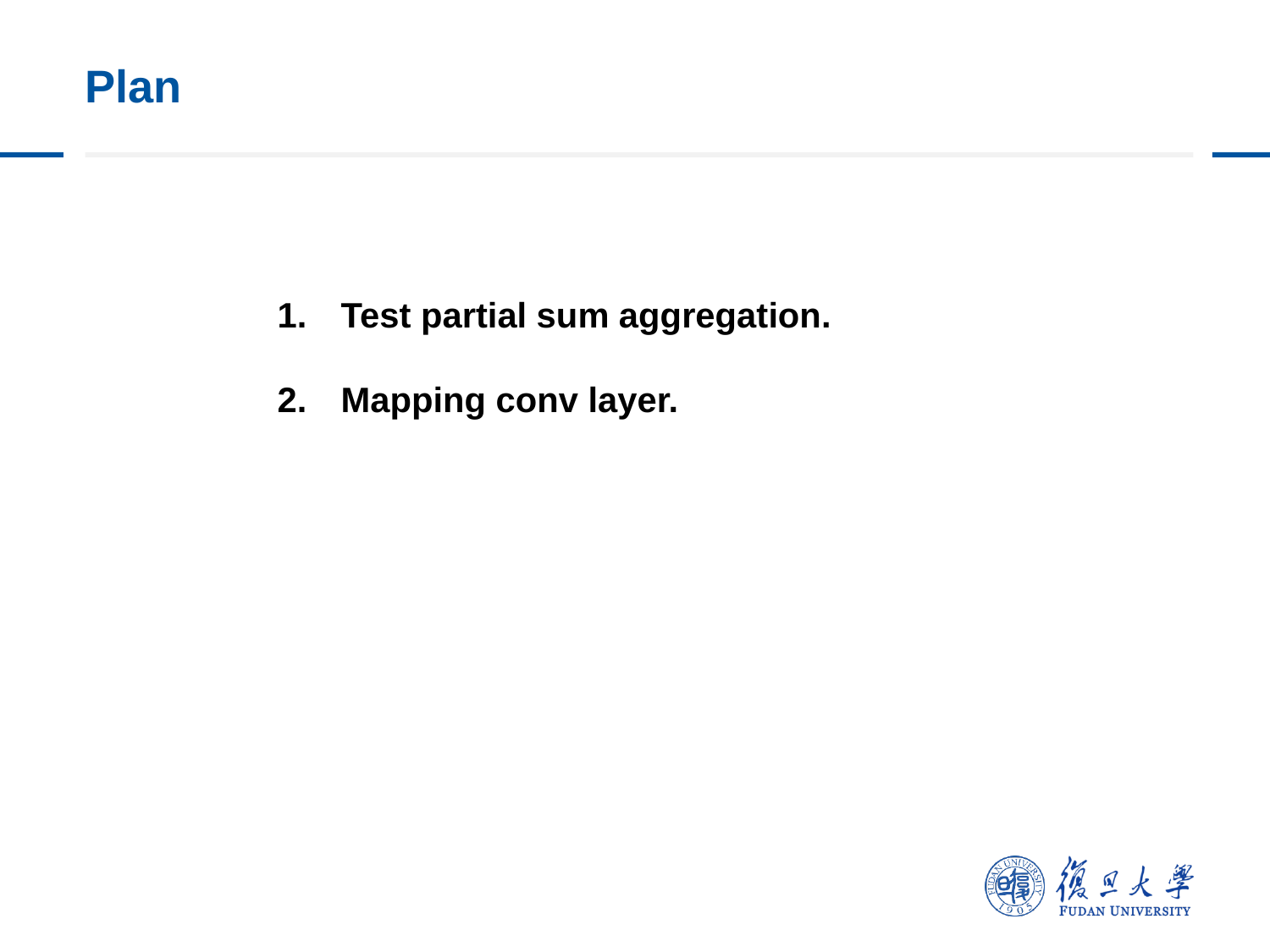

# Plan
Test partial sum aggregation.

Mapping conv layer.